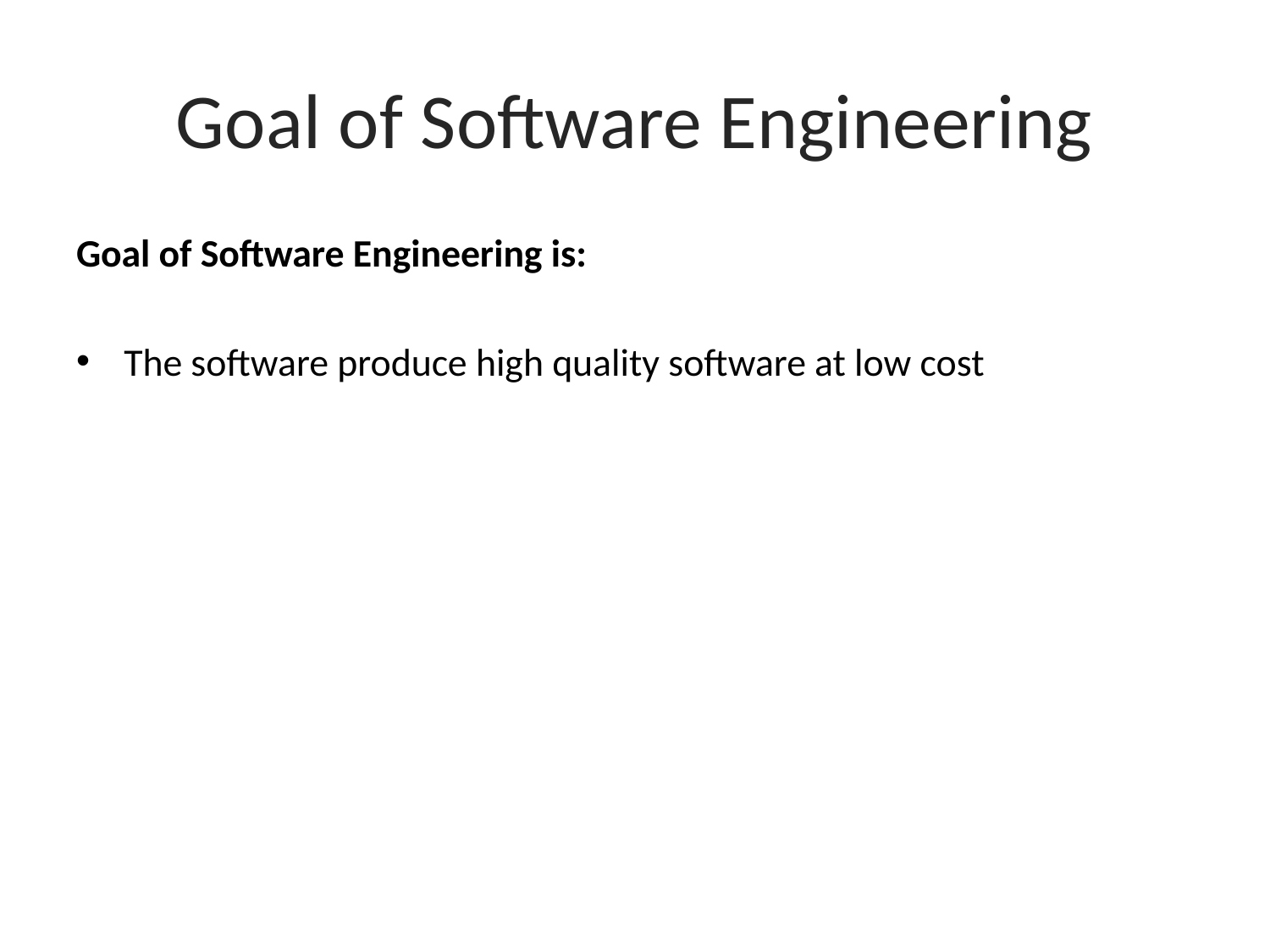

# Goal of Software Engineering
Goal of Software Engineering is:

The software produce high quality software at low cost